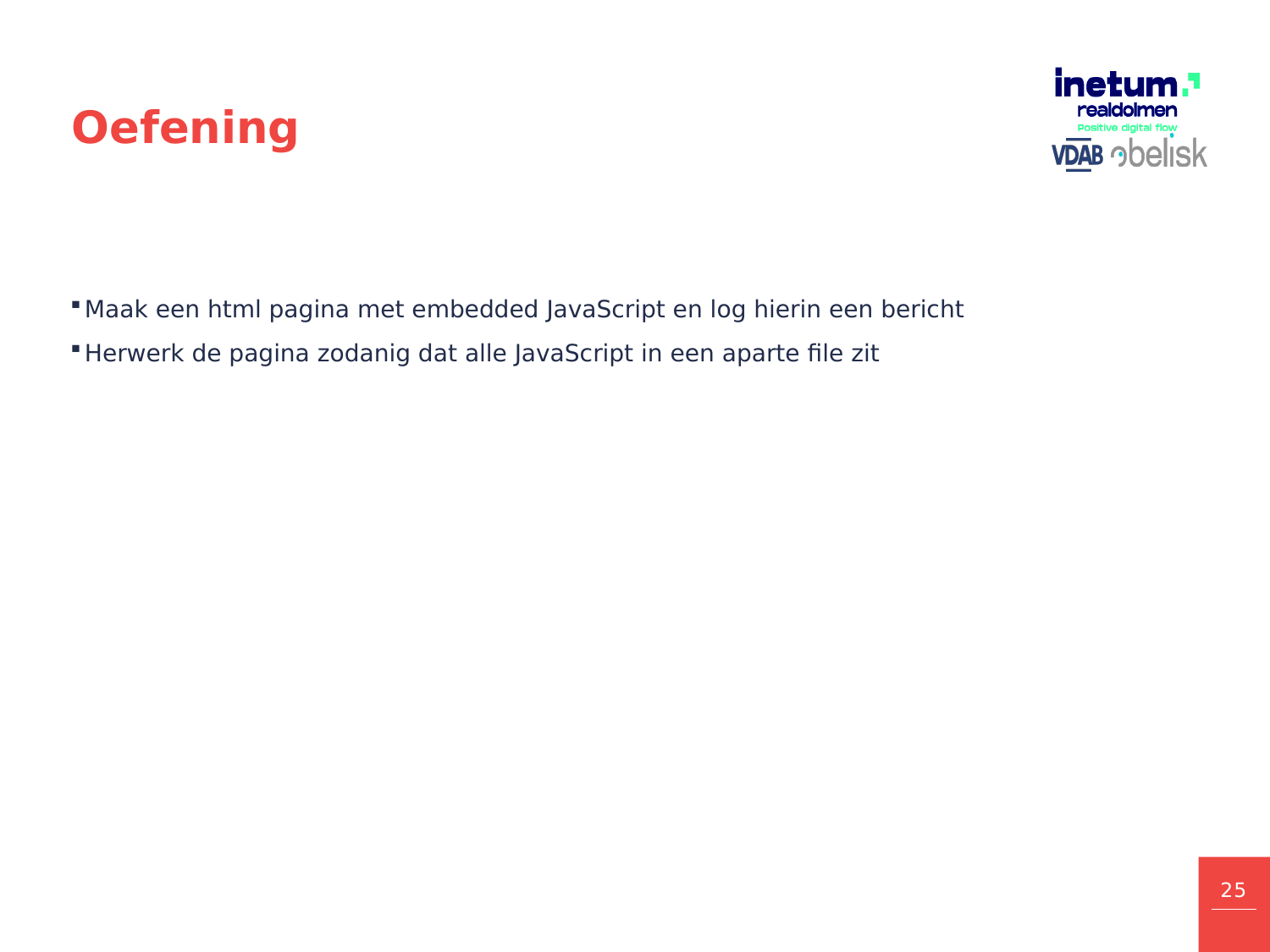

# Oefening
Maak een html pagina met embedded JavaScript en log hierin een bericht
Herwerk de pagina zodanig dat alle JavaScript in een aparte file zit